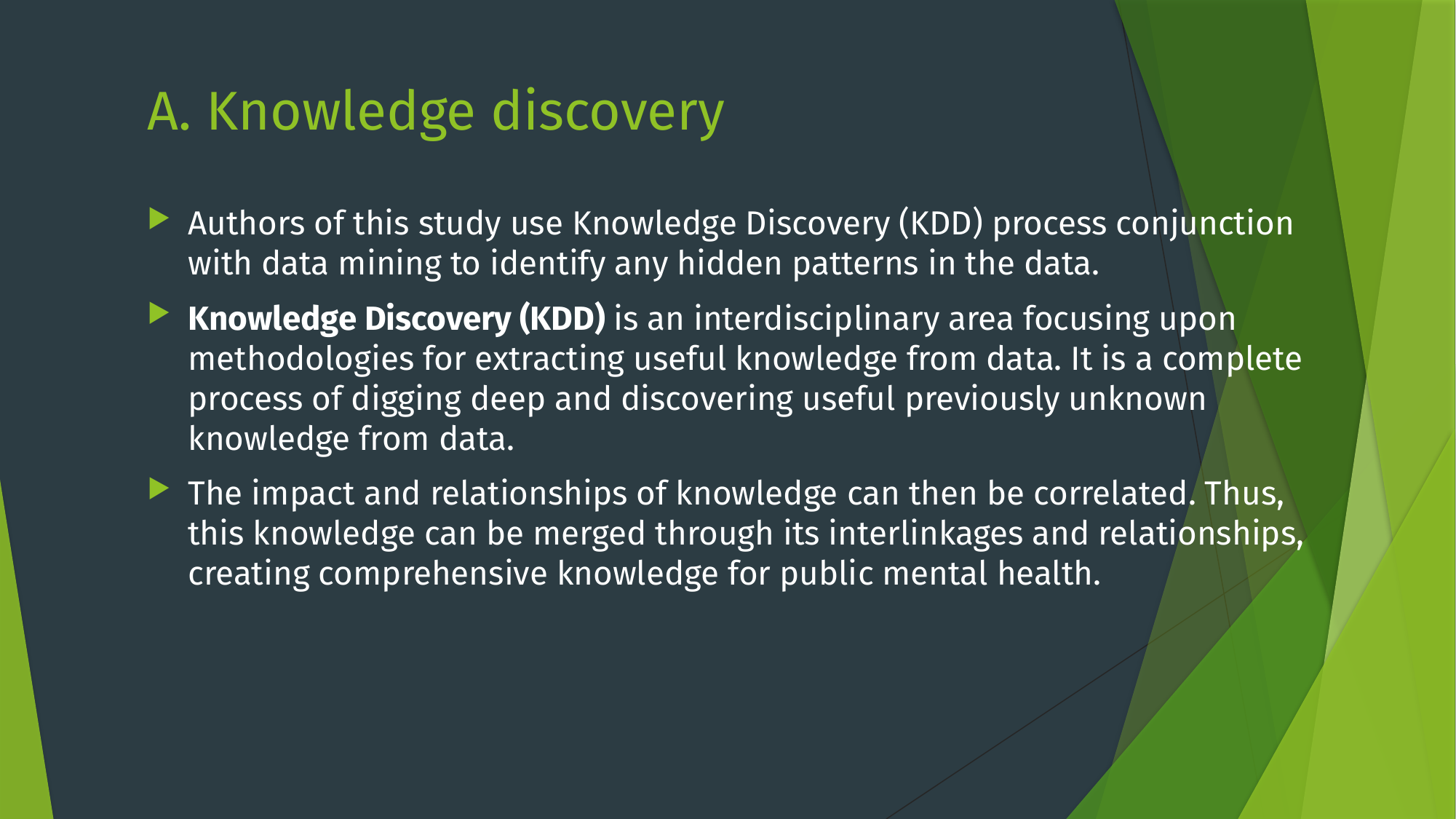

# A. Knowledge discovery
Authors of this study use Knowledge Discovery (KDD) process conjunction with data mining to identify any hidden patterns in the data.
Knowledge Discovery (KDD) is an interdisciplinary area focusing upon methodologies for extracting useful knowledge from data. It is a complete process of digging deep and discovering useful previously unknown knowledge from data.
The impact and relationships of knowledge can then be correlated. Thus, this knowledge can be merged through its interlinkages and relationships, creating comprehensive knowledge for public mental health.